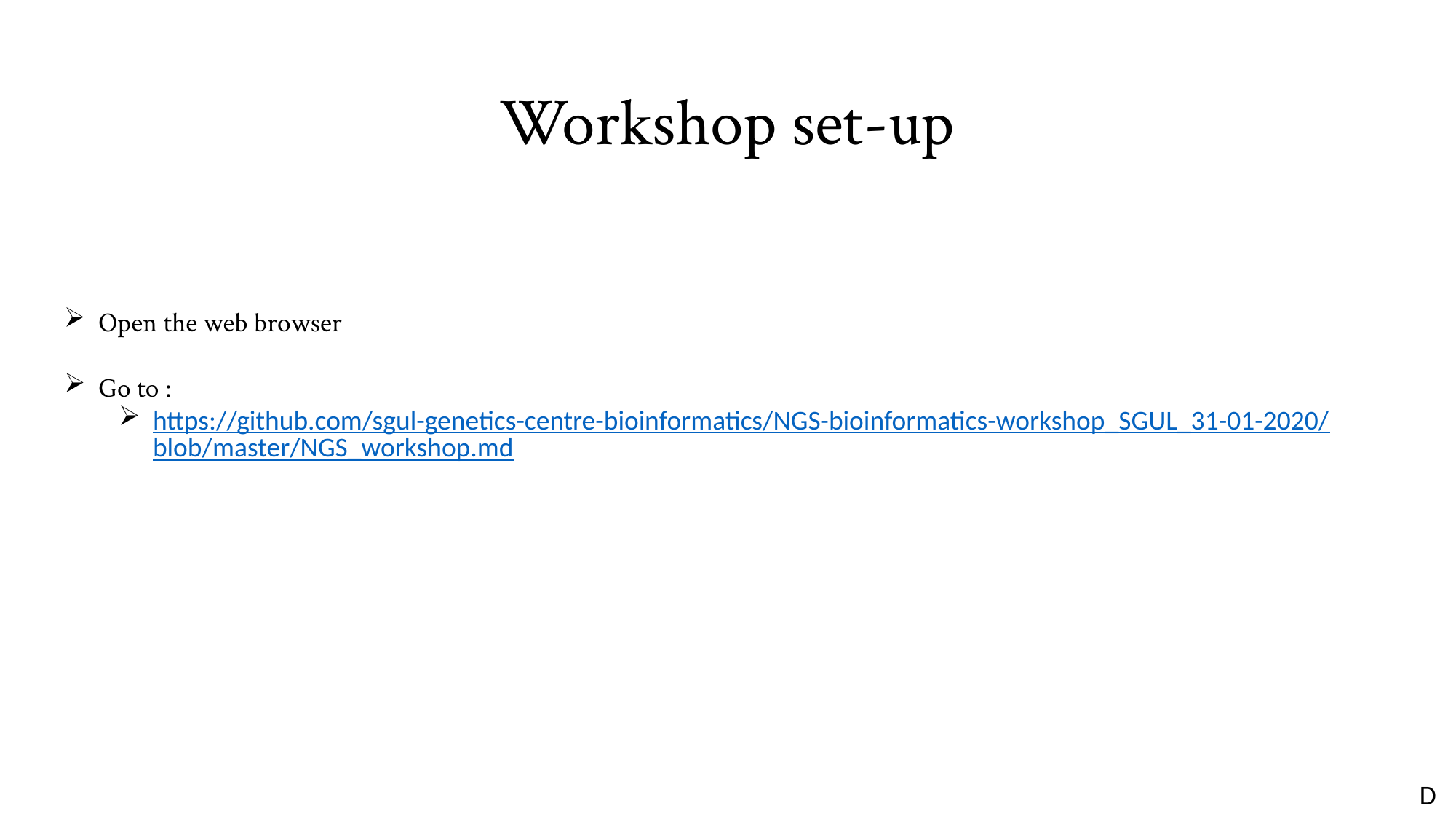

# Workshop set-up

Open the web browser

Go to :
https://github.com/sgul-genetics-centre-bioinformatics/NGS-bioinformatics-workshop_SGUL_31-01-2020/blob/master/NGS_workshop.md

D